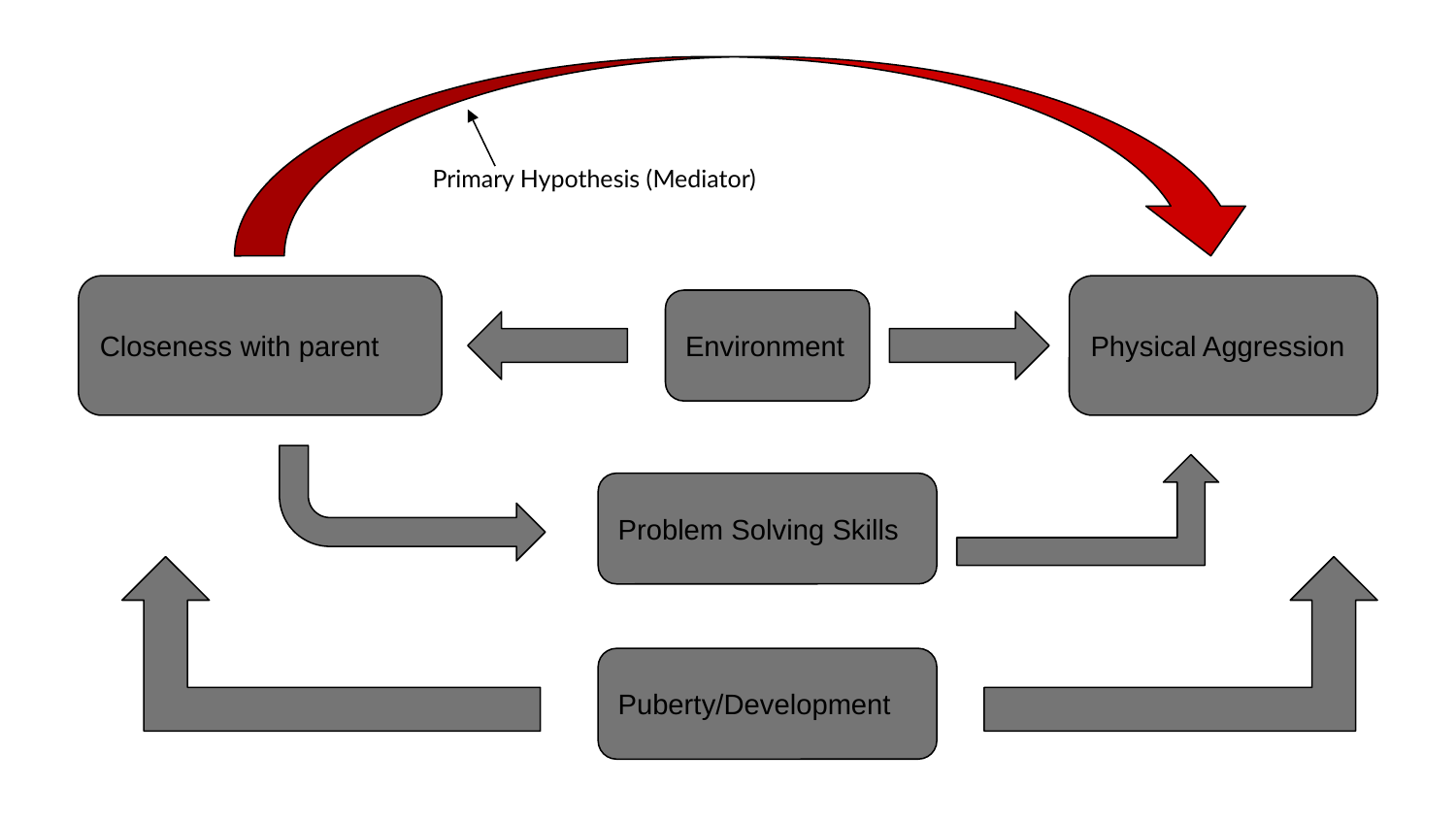

Primary Hypothesis (Mediator)
Closeness with parent
Physical Aggression
Environment

Problem Solving Skills

Puberty/Development